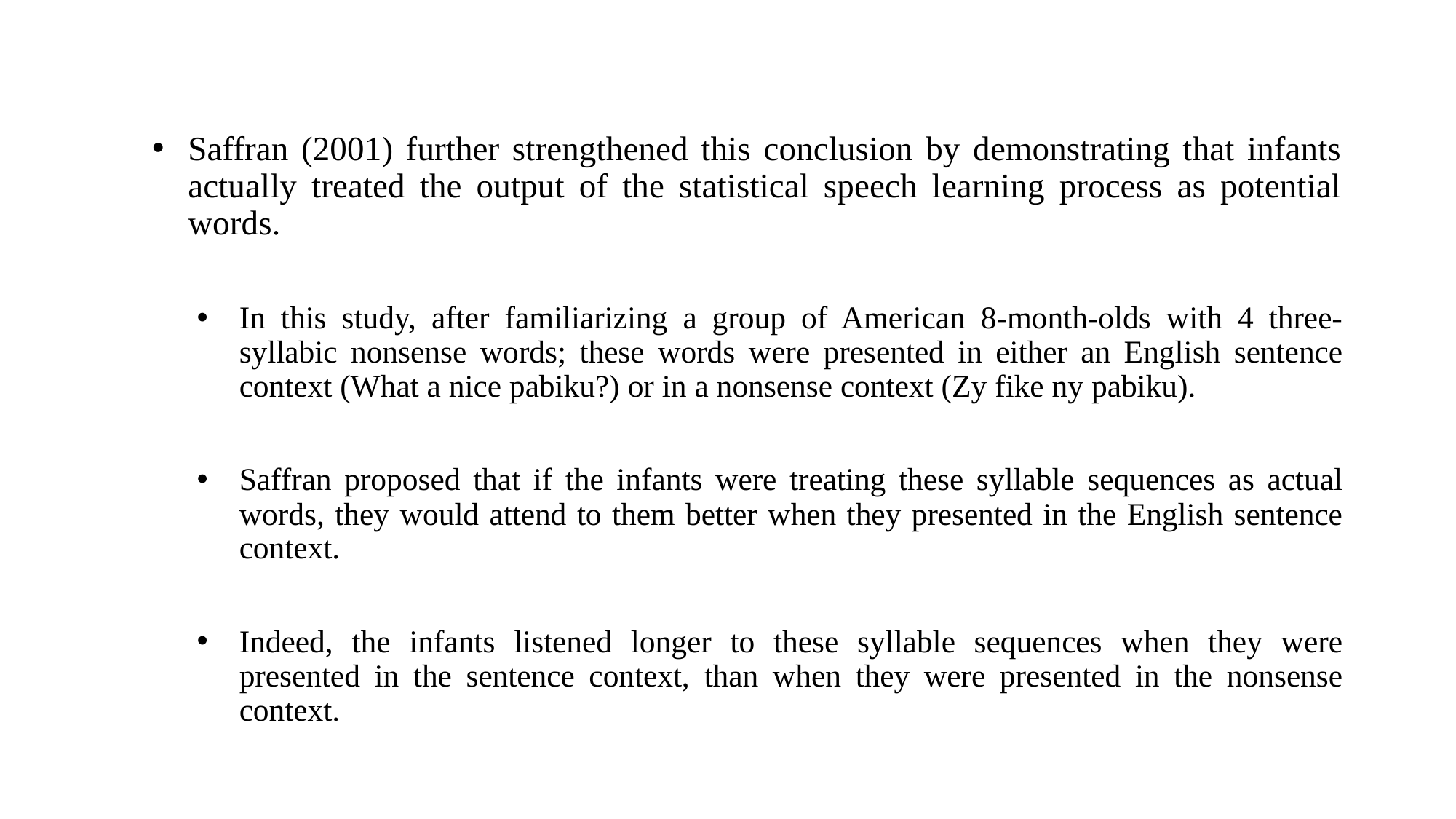

Saffran (2001) further strengthened this conclusion by demonstrating that infants actually treated the output of the statistical speech learning process as potential words.

In this study, after familiarizing a group of American 8-month-olds with 4 three-syllabic nonsense words; these words were presented in either an English sentence context (What a nice pabiku?) or in a nonsense context (Zy fike ny pabiku).

Saffran proposed that if the infants were treating these syllable sequences as actual words, they would attend to them better when they presented in the English sentence context.

Indeed, the infants listened longer to these syllable sequences when they were presented in the sentence context, than when they were presented in the nonsense context.